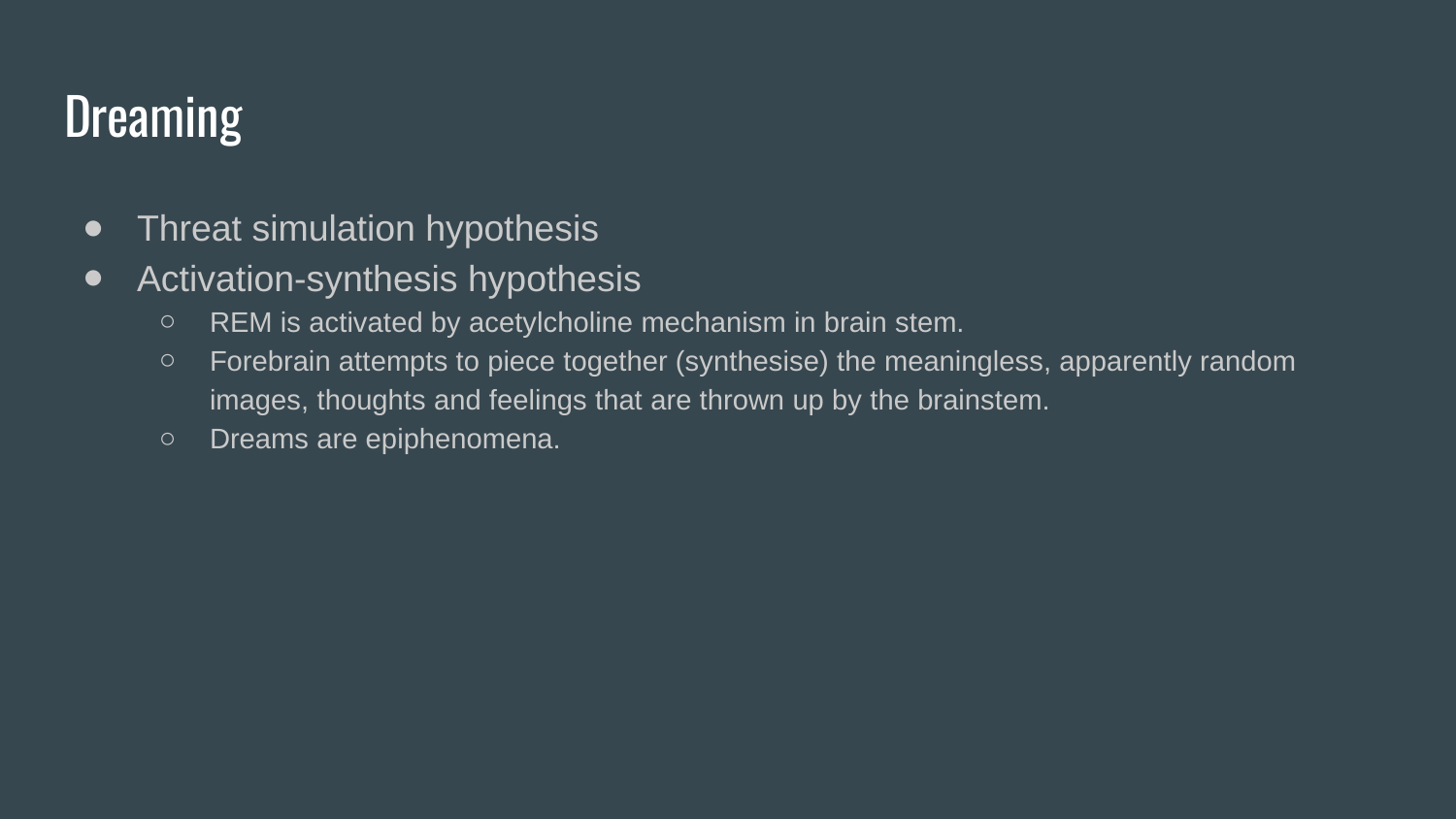

# Dreaming
Threat simulation hypothesis
Activation-synthesis hypothesis
REM is activated by acetylcholine mechanism in brain stem.
Forebrain attempts to piece together (synthesise) the meaningless, apparently random images, thoughts and feelings that are thrown up by the brainstem.
Dreams are epiphenomena.